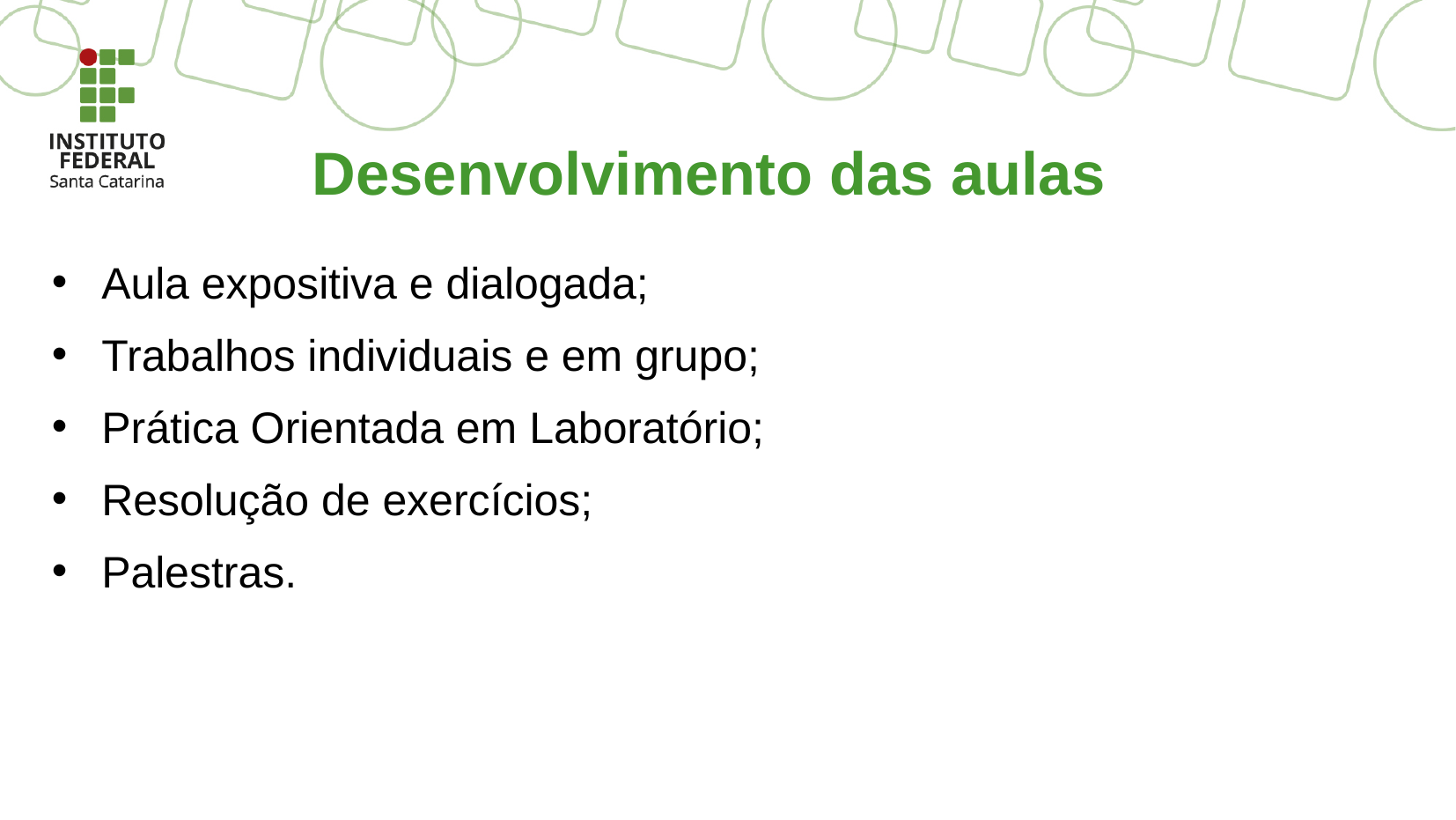

Desenvolvimento das aulas
Aula expositiva e dialogada;
Trabalhos individuais e em grupo;
Prática Orientada em Laboratório;
Resolução de exercícios;
Palestras.